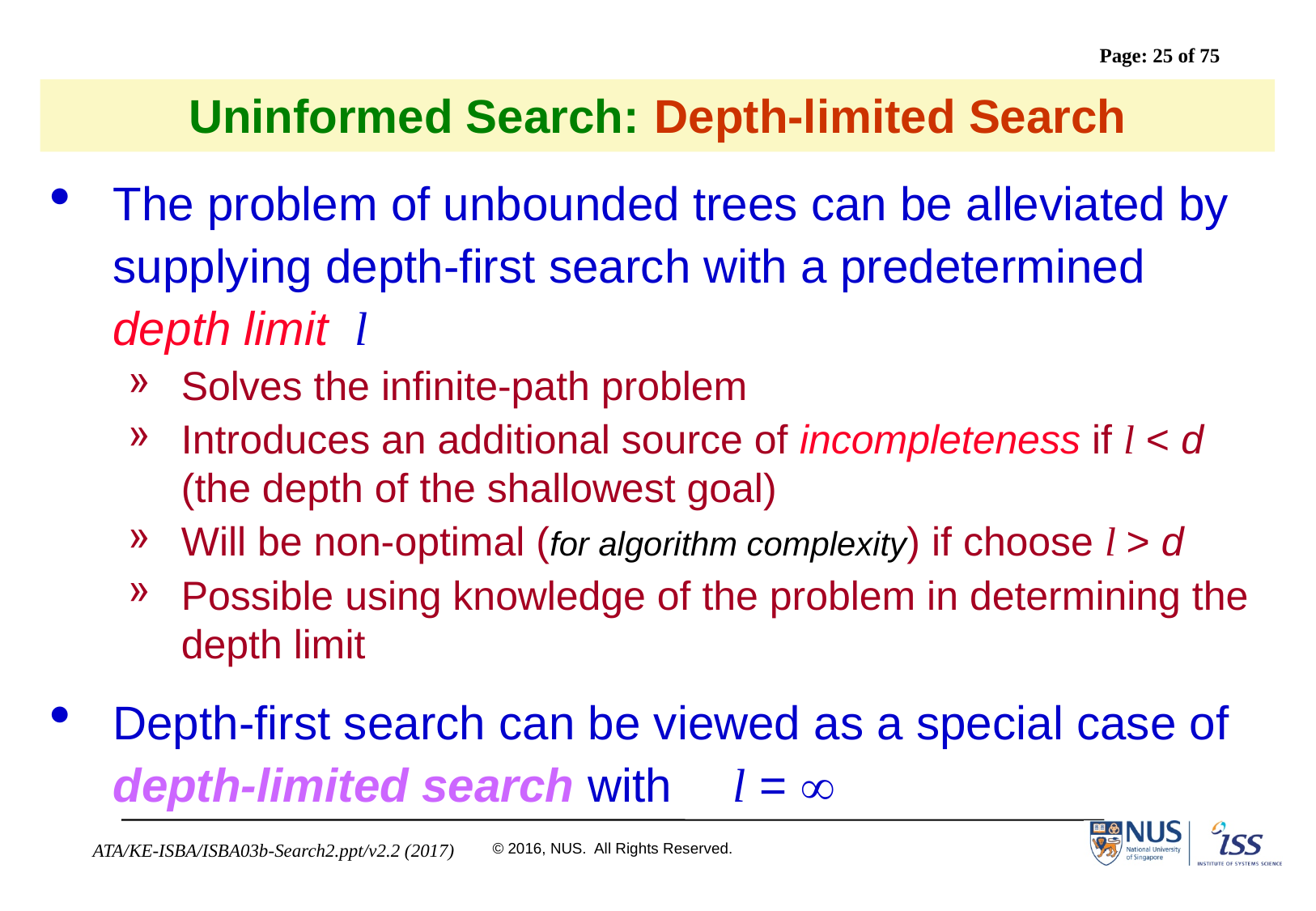

# Uninformed Search: Depth-limited Search
The problem of unbounded trees can be alleviated by supplying depth-first search with a predetermined depth limit  l
Solves the infinite-path problem
Introduces an additional source of incompleteness if l < d (the depth of the shallowest goal)
Will be non-optimal (for algorithm complexity) if choose l > d
Possible using knowledge of the problem in determining the depth limit
Depth-first search can be viewed as a special case of depth-limited search with	 l = ∞